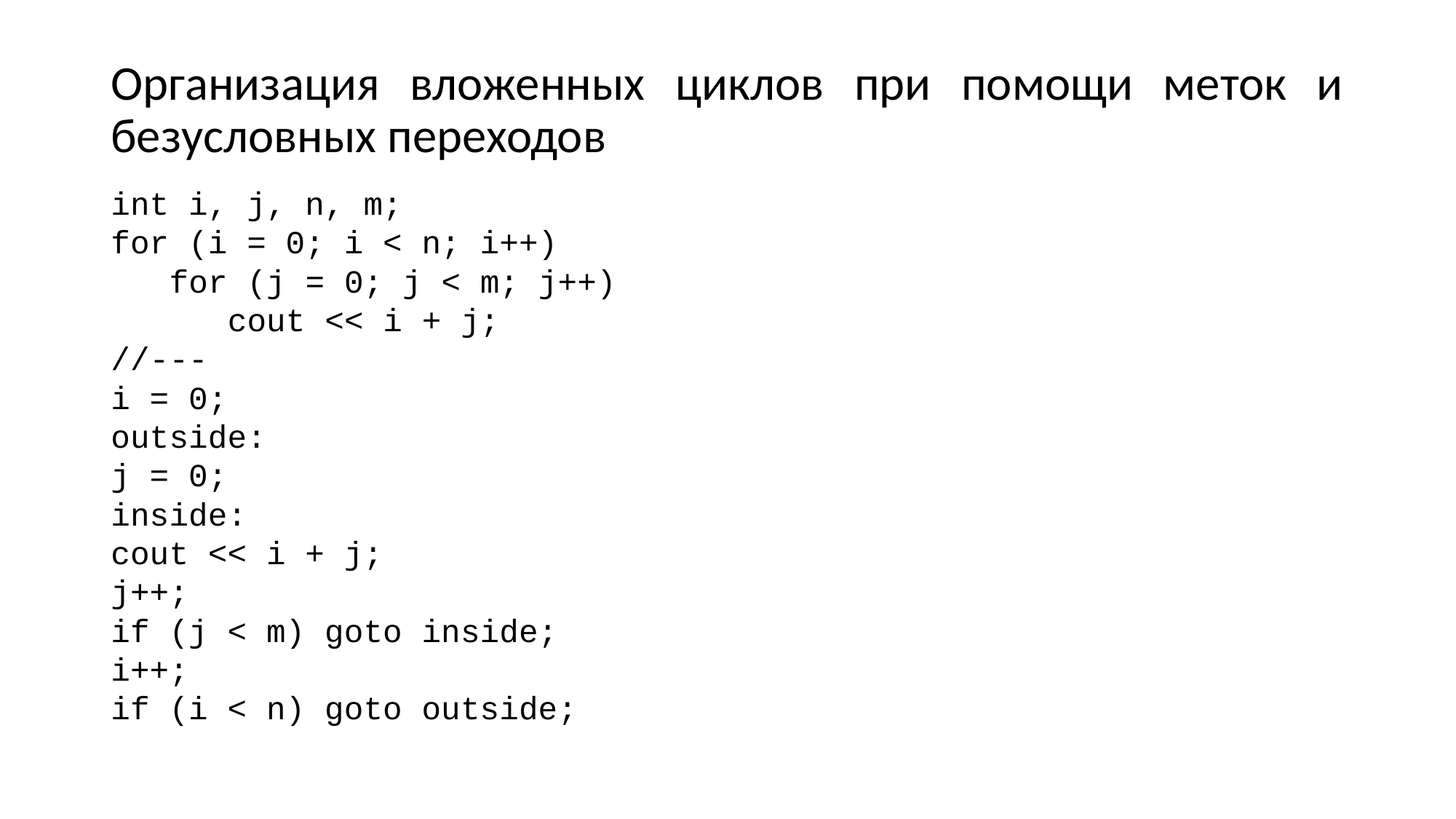

# Организация вложенных циклов при помощи меток и безусловных переходов
int i, j, n, m;
for (i = 0; i < n; i++)
   for (j = 0; j < m; j++)
      cout << i + j;
//---
i = 0;
outside:
j = 0;
inside:
cout << i + j;
j++;
if (j < m) goto inside;
i++;
if (i < n) goto outside;